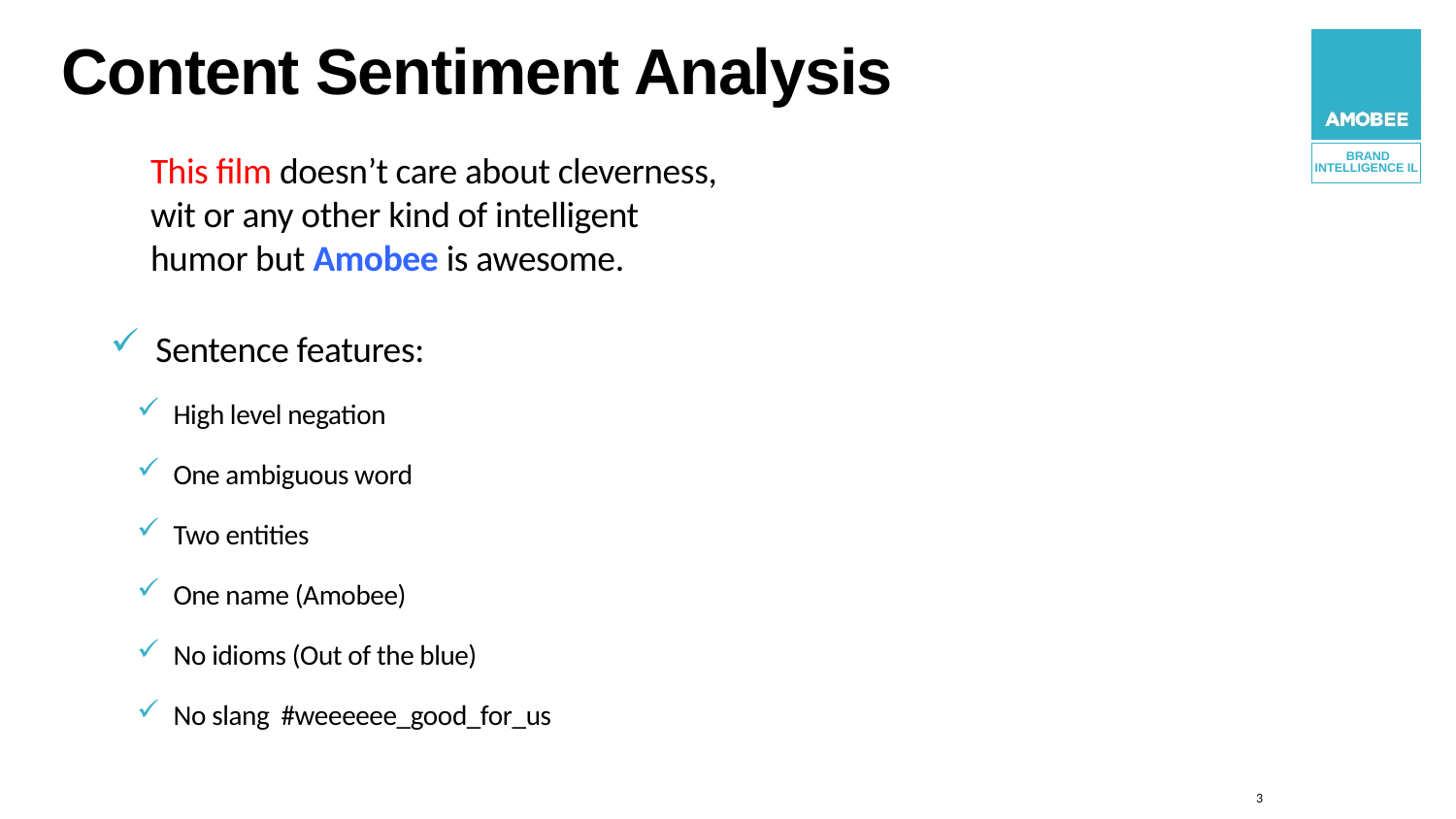

Content Sentiment Analysis
This film doesn’t care about cleverness,
wit or any other kind of intelligent humor but Amobee is awesome.

Sentence features:
High level negation
One ambiguous word
Two entities
One name (Amobee)
No idioms (Out of the blue)
No slang  #weeeeee_good_for_us

3